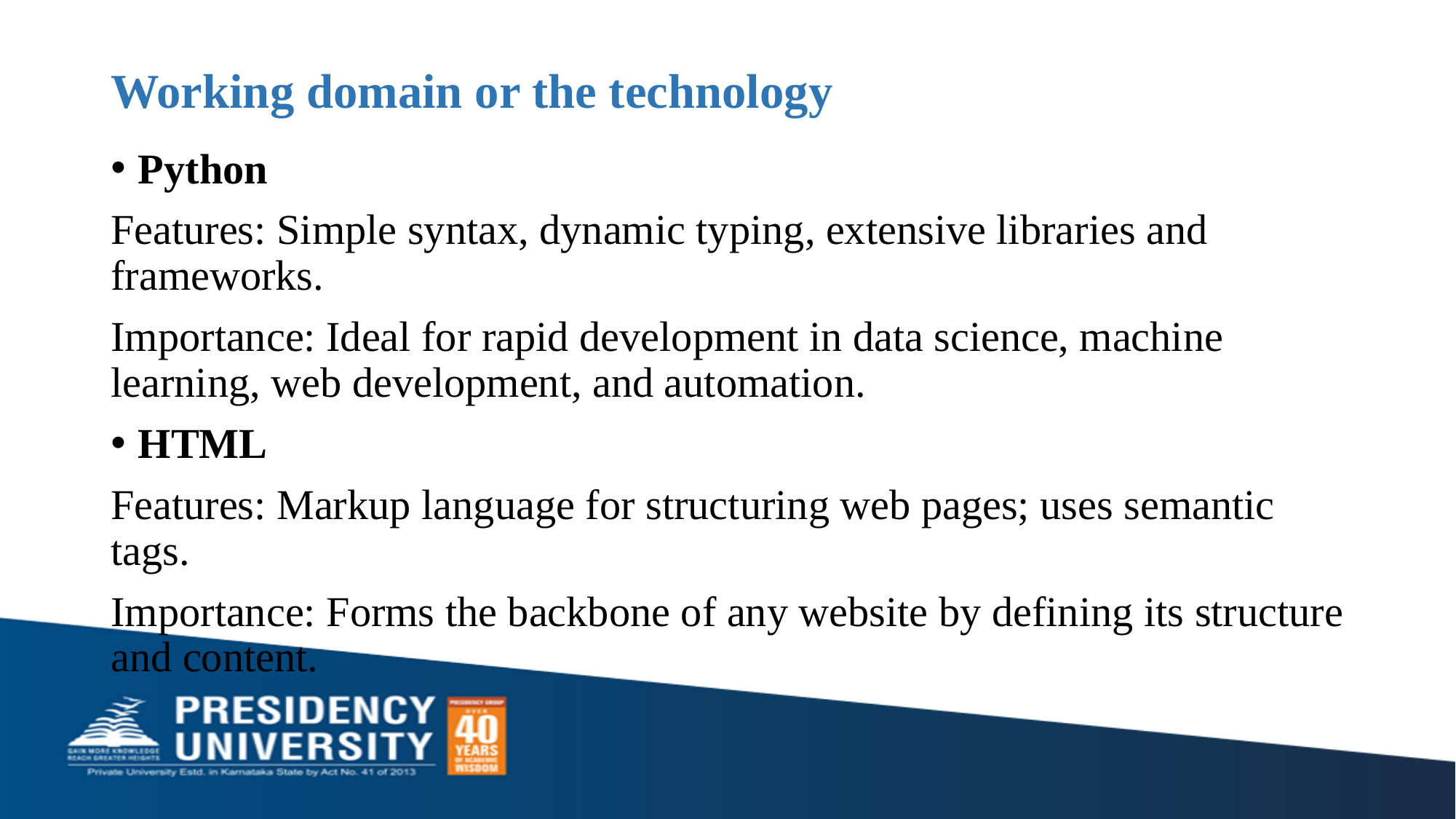

# Working domain or the technology
Python
Features: Simple syntax, dynamic typing, extensive libraries and frameworks.
Importance: Ideal for rapid development in data science, machine learning, web development, and automation.
HTML
Features: Markup language for structuring web pages; uses semantic tags.
Importance: Forms the backbone of any website by defining its structure and content.

6